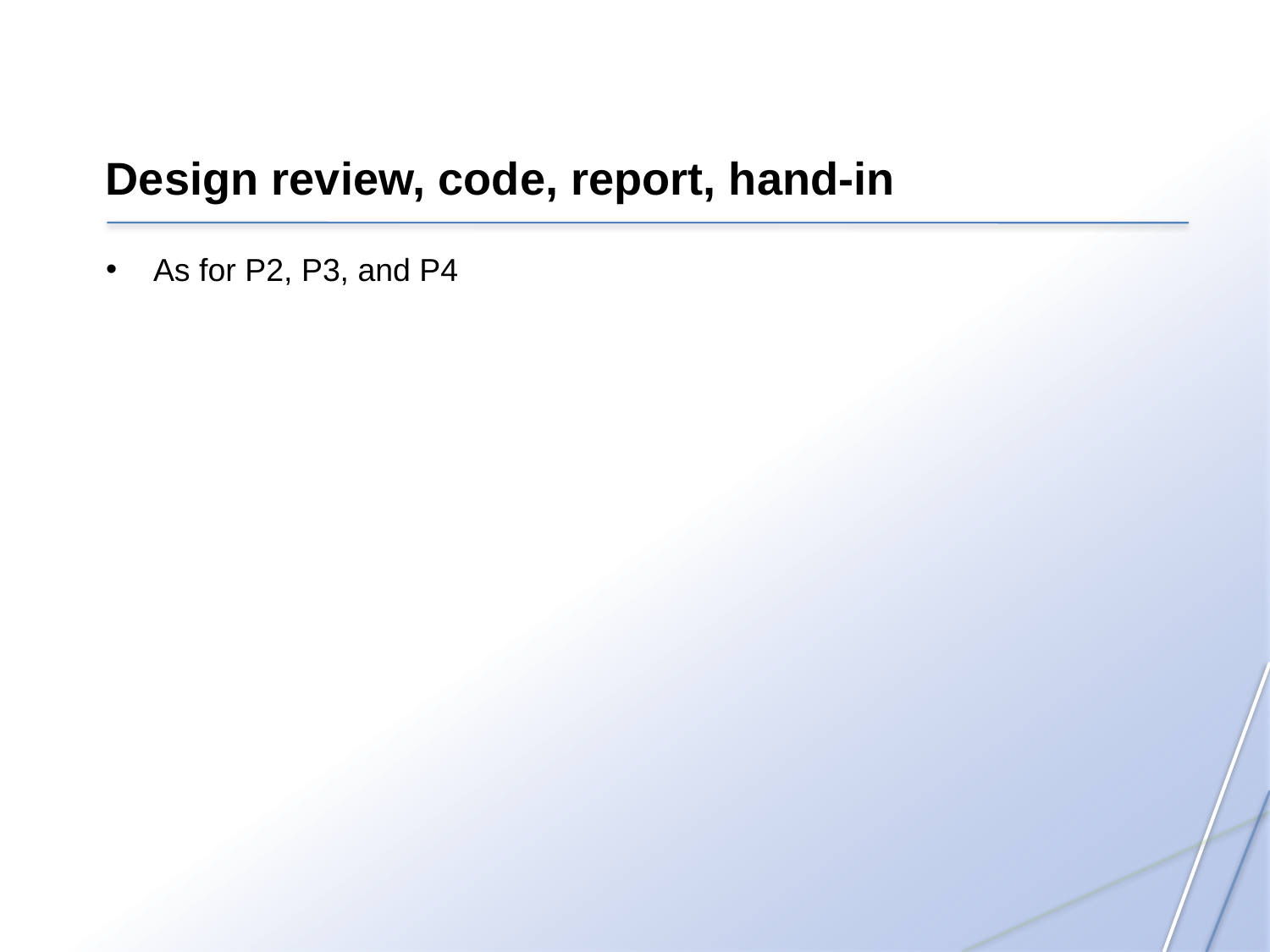

Design review, code, report, hand-in
As for P2, P3, and P4